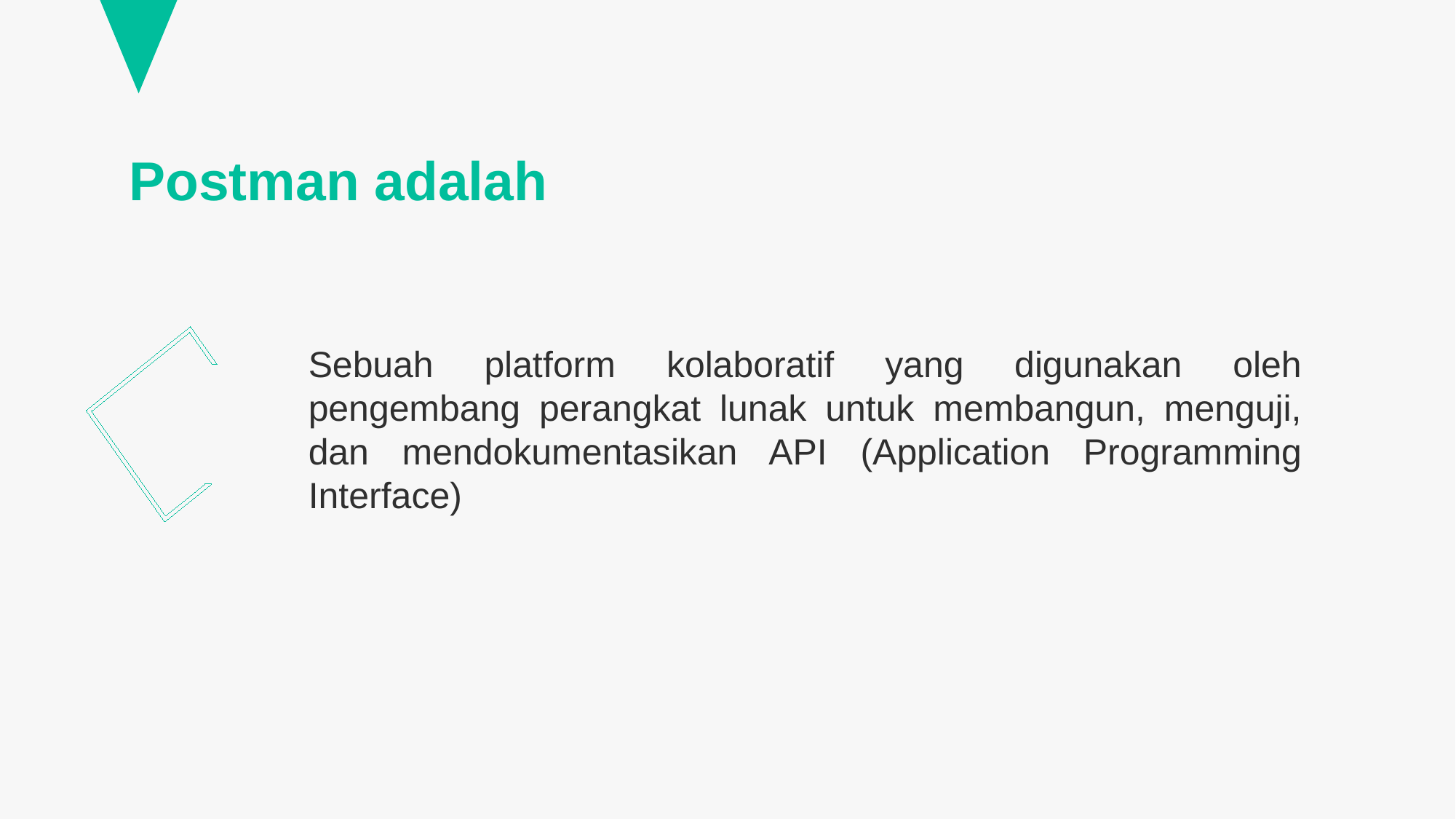

Postman adalah

Sebuah platform kolaboratif yang digunakan oleh pengembang perangkat lunak untuk membangun, menguji, dan mendokumentasikan API (Application Programming Interface)